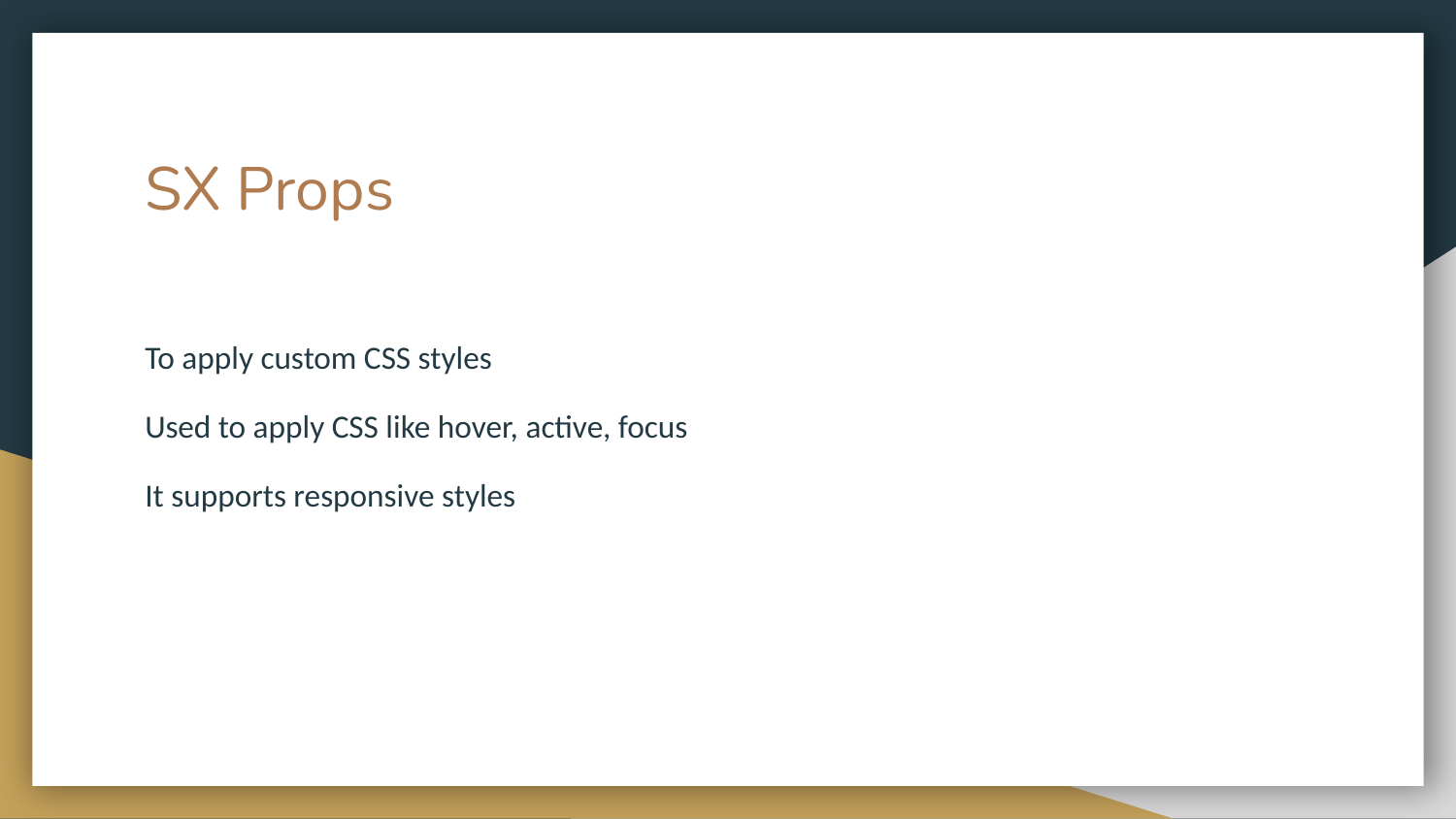

# SX Props
To apply custom CSS styles
Used to apply CSS like hover, active, focus
It supports responsive styles